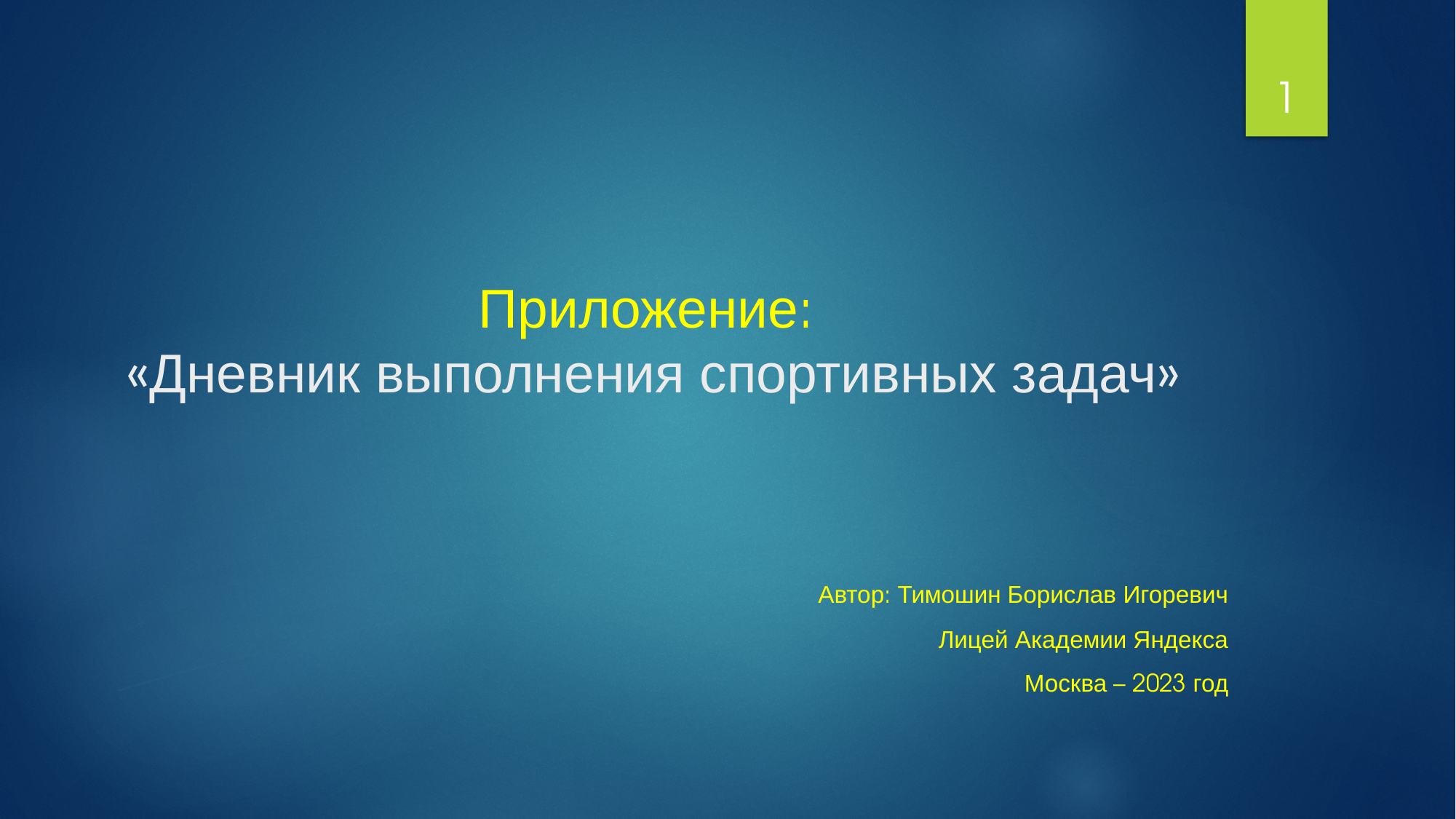

1
# Приложение: «Дневник выполнения спортивных задач»

   									 Автор: Тимошин Борислав Игоревич
                                                                            Лицей Академии Яндекса
Москва – 2023 год